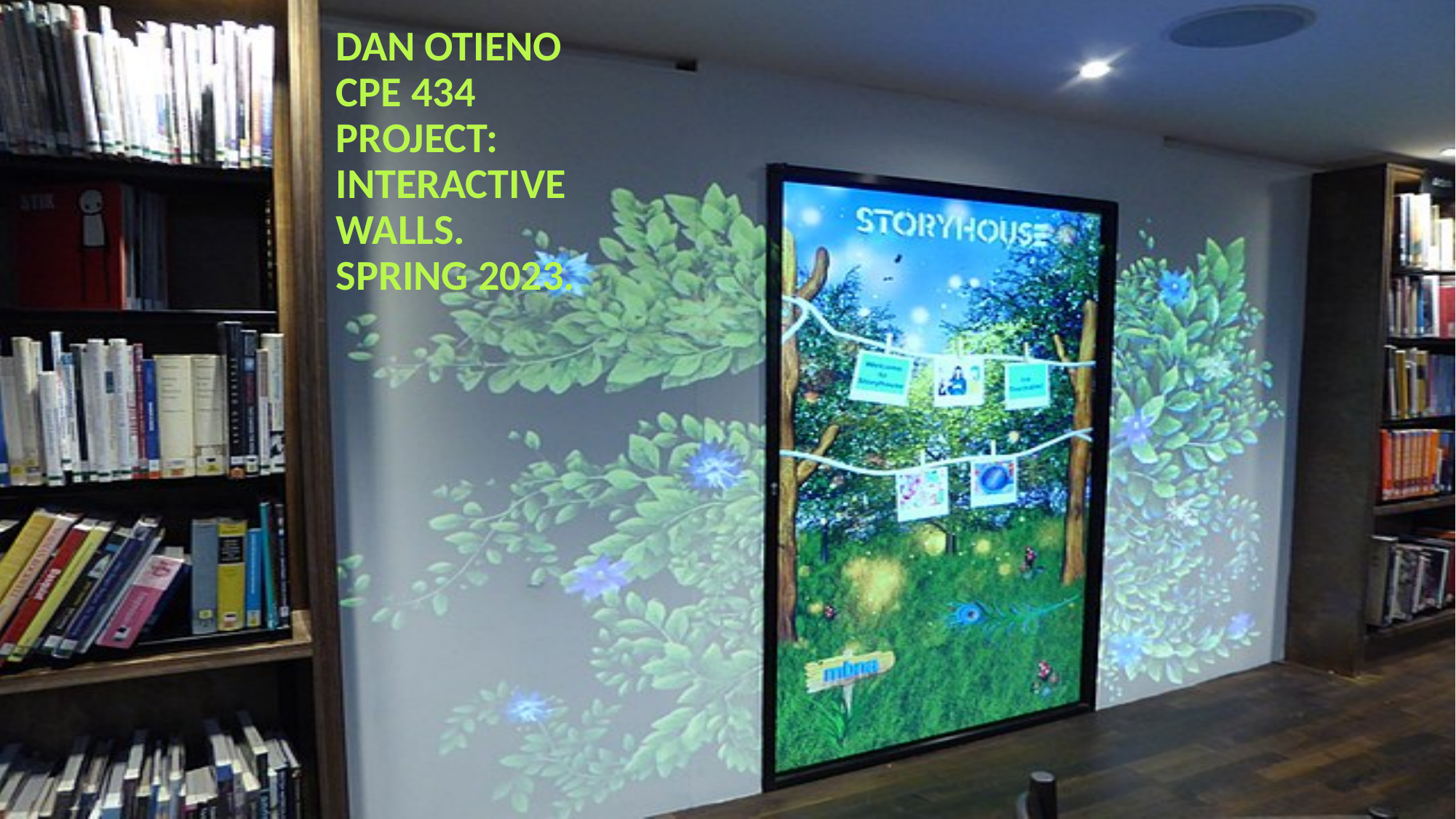

# DAN OTIENO CPE 434 PROJECT: INTERACTIVE WALLS. SPRING 2023.